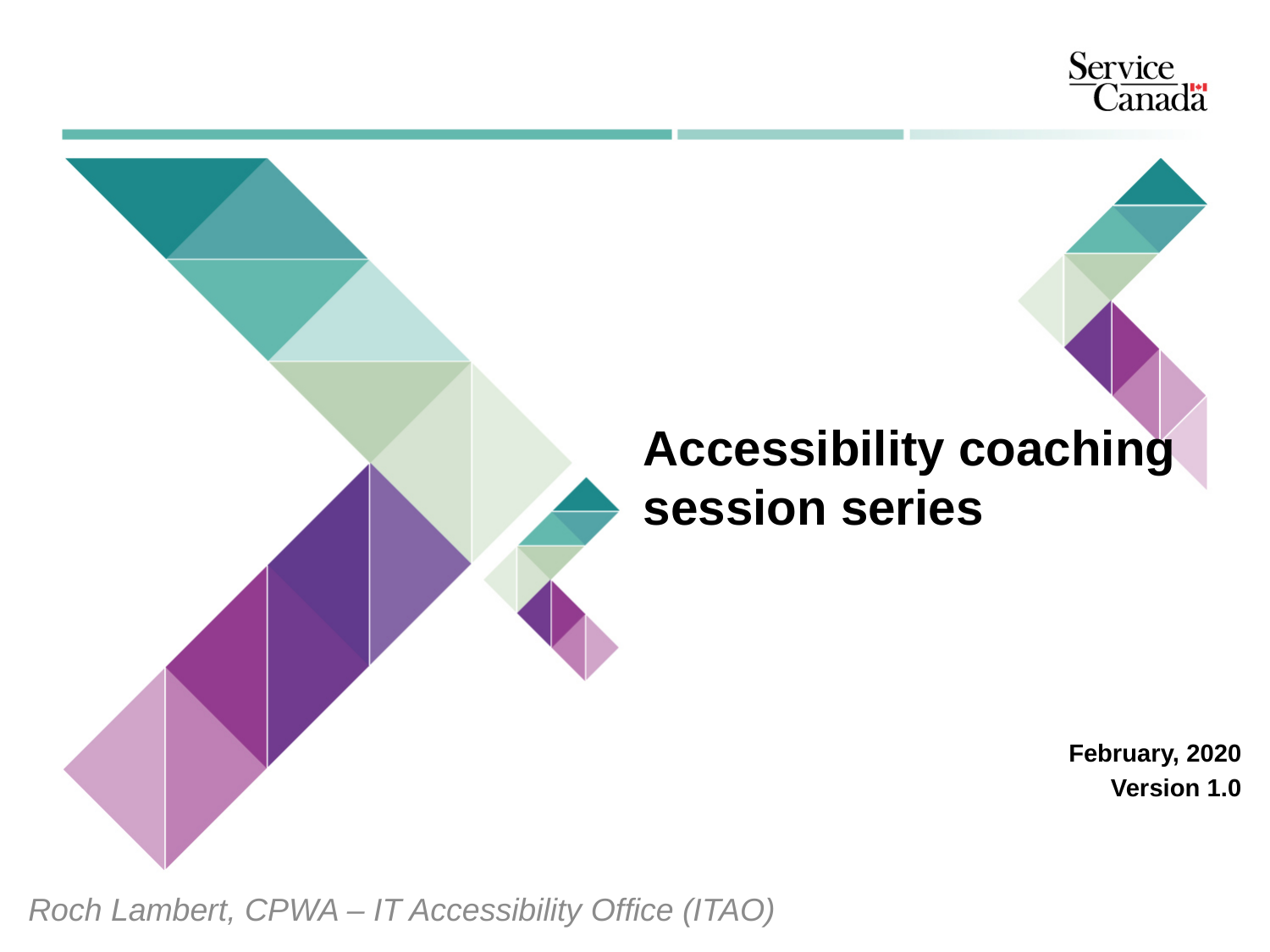

# Accessibility coaching session series
February, 2020
Version 1.0
Roch Lambert, CPWA – IT Accessibility Office (ITAO)